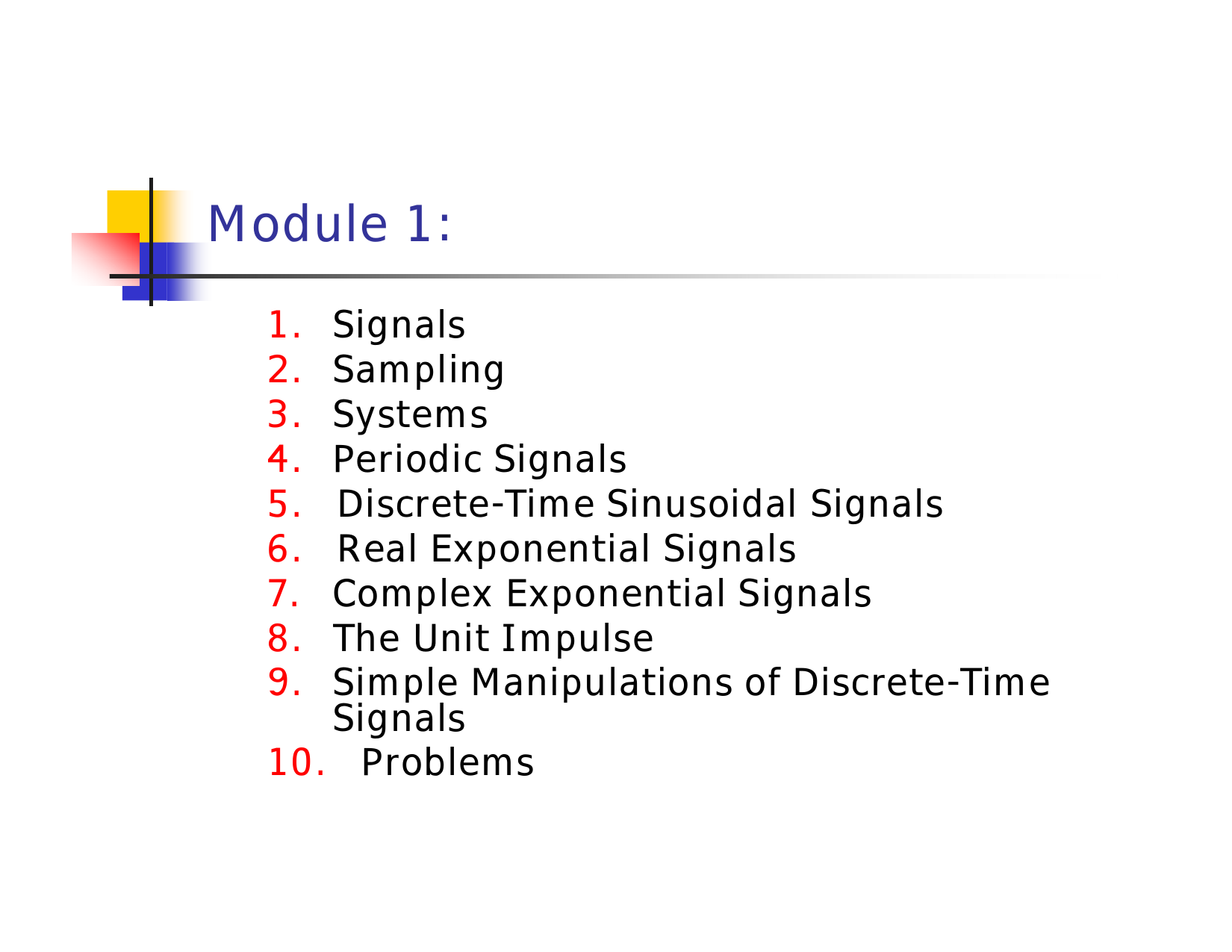

# Module 1:

Signals
Sampling
Systems
Periodic Signals
Discrete-Time Sinusoidal Signals
Real Exponential Signals
Complex Exponential Signals
The Unit Impulse
Simple Manipulations of Discrete-Time  Signals
Problems
Dr. B. S. Daga  Fr.CRCE, Mumbai